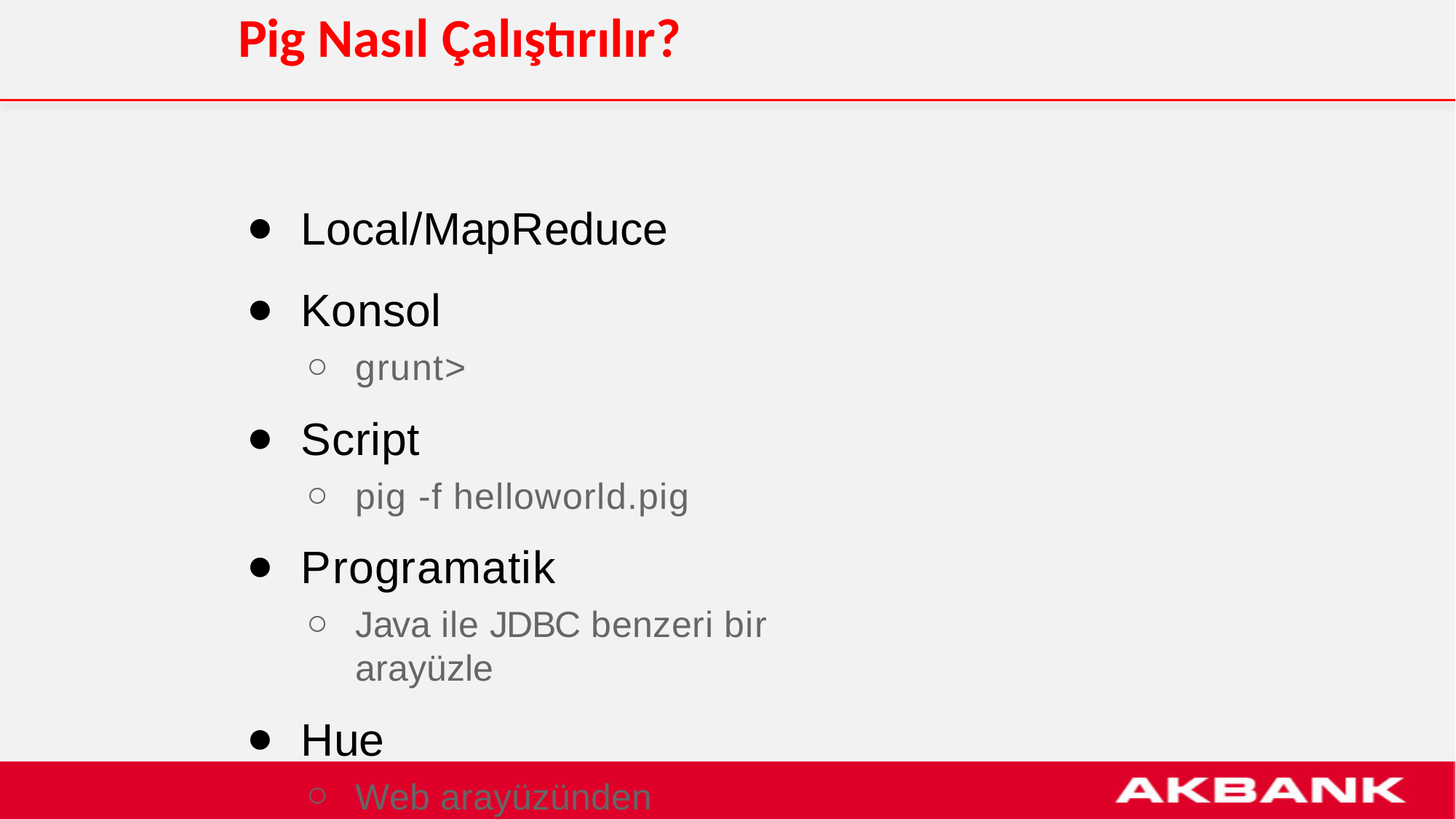

# Pig Nasıl Çalıştırılır?
Local/MapReduce
Konsol
grunt>
Script
pig -f helloworld.pig
Programatik
Java ile JDBC benzeri bir arayüzle
Hue
Web arayüzünden